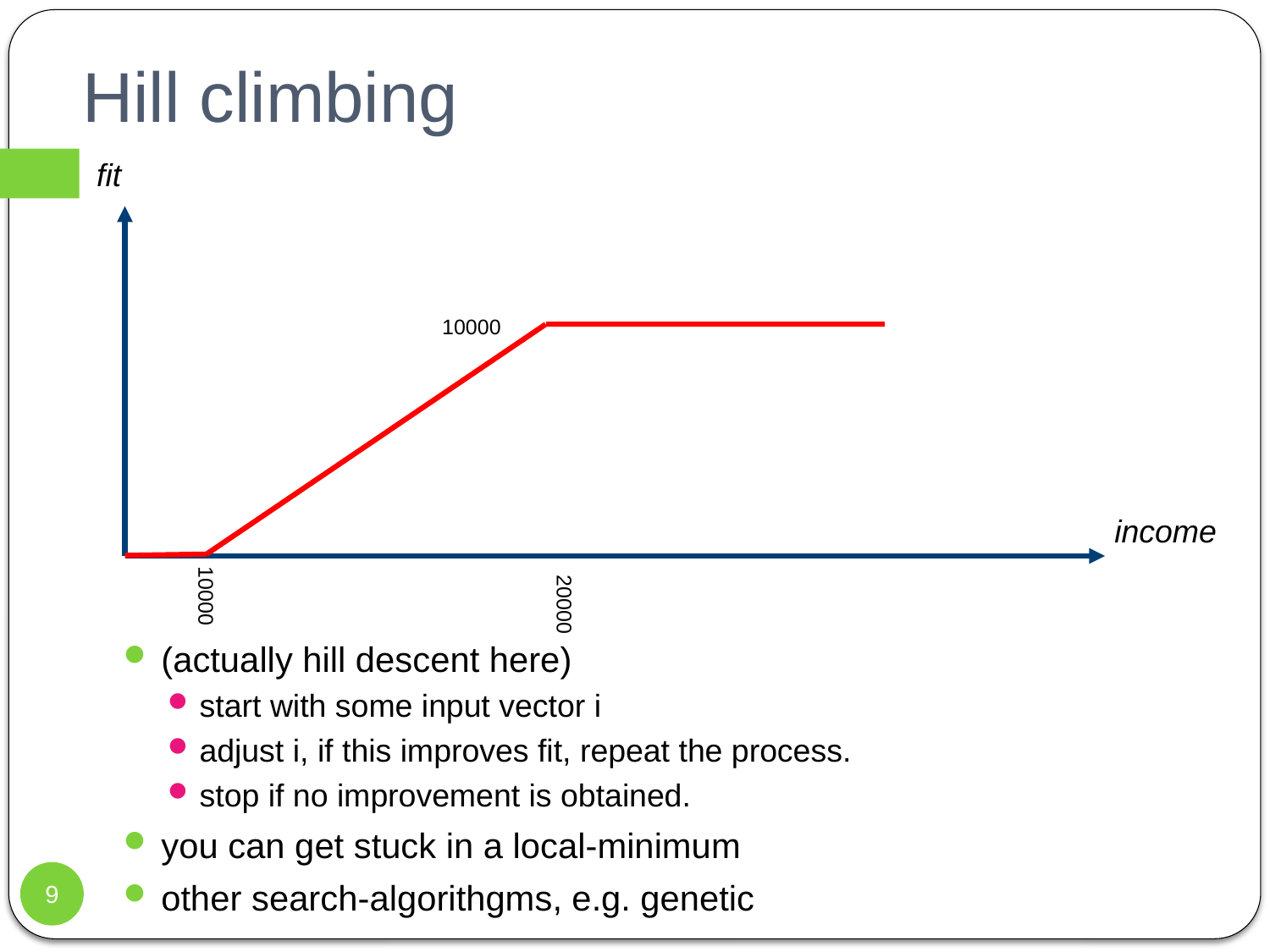

# Hill climbing
fit
10000
income
10000
20000
(actually hill descent here)
start with some input vector i
adjust i, if this improves fit, repeat the process.
stop if no improvement is obtained.
you can get stuck in a local-minimum
other search-algorithgms, e.g. genetic
9